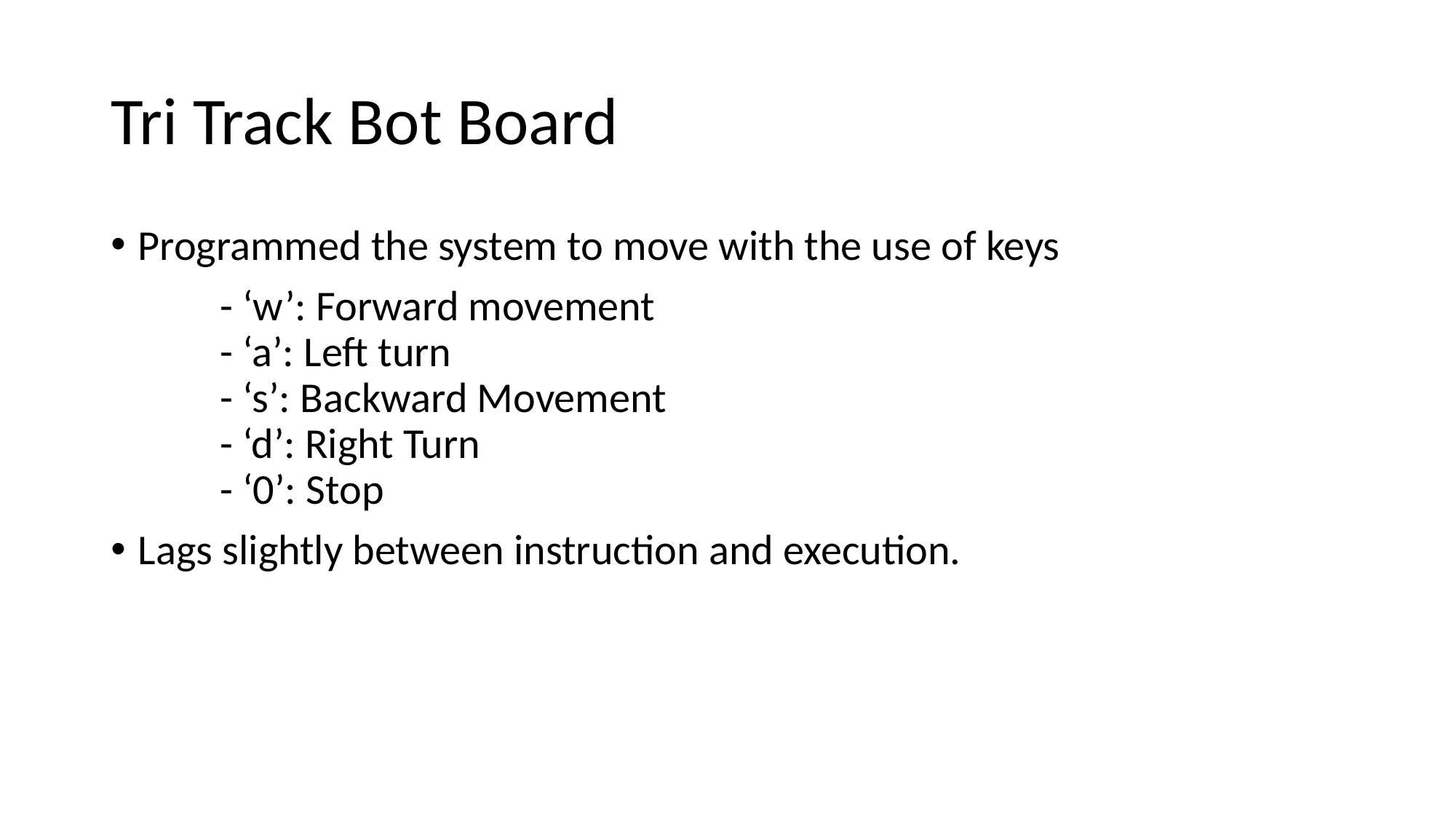

# Tri Track Bot Board
Programmed the system to move with the use of keys
	- ‘w’: Forward movement
	- ‘a’: Left turn
	- ‘s’: Backward Movement
	- ‘d’: Right Turn
	- ‘0’: Stop
Lags slightly between instruction and execution.